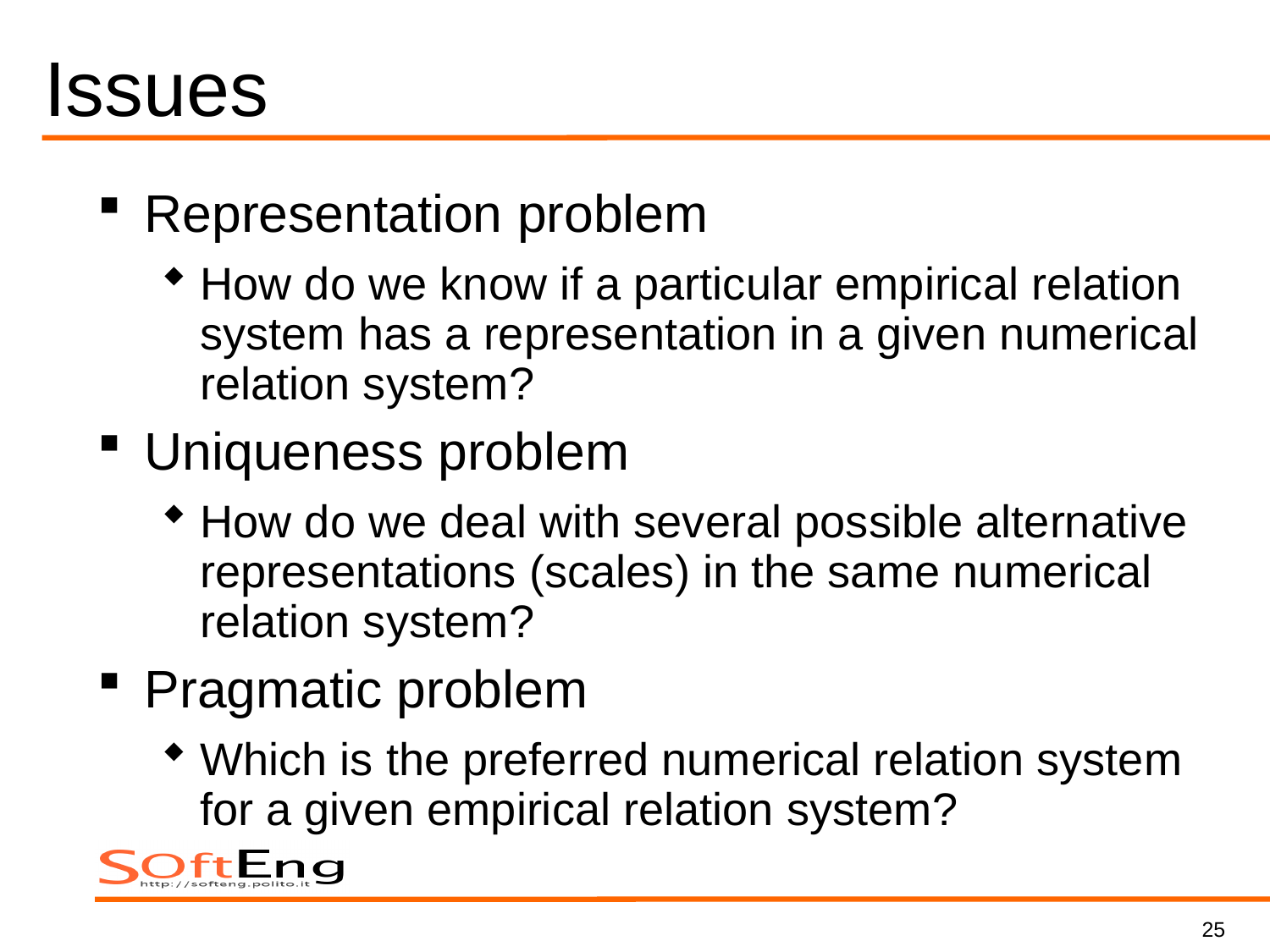

# Issues
Representation problem
How do we know if a particular empirical relation system has a representation in a given numerical relation system?
Uniqueness problem
How do we deal with several possible alternative representations (scales) in the same numerical relation system?
Pragmatic problem
Which is the preferred numerical relation system for a given empirical relation system?
25